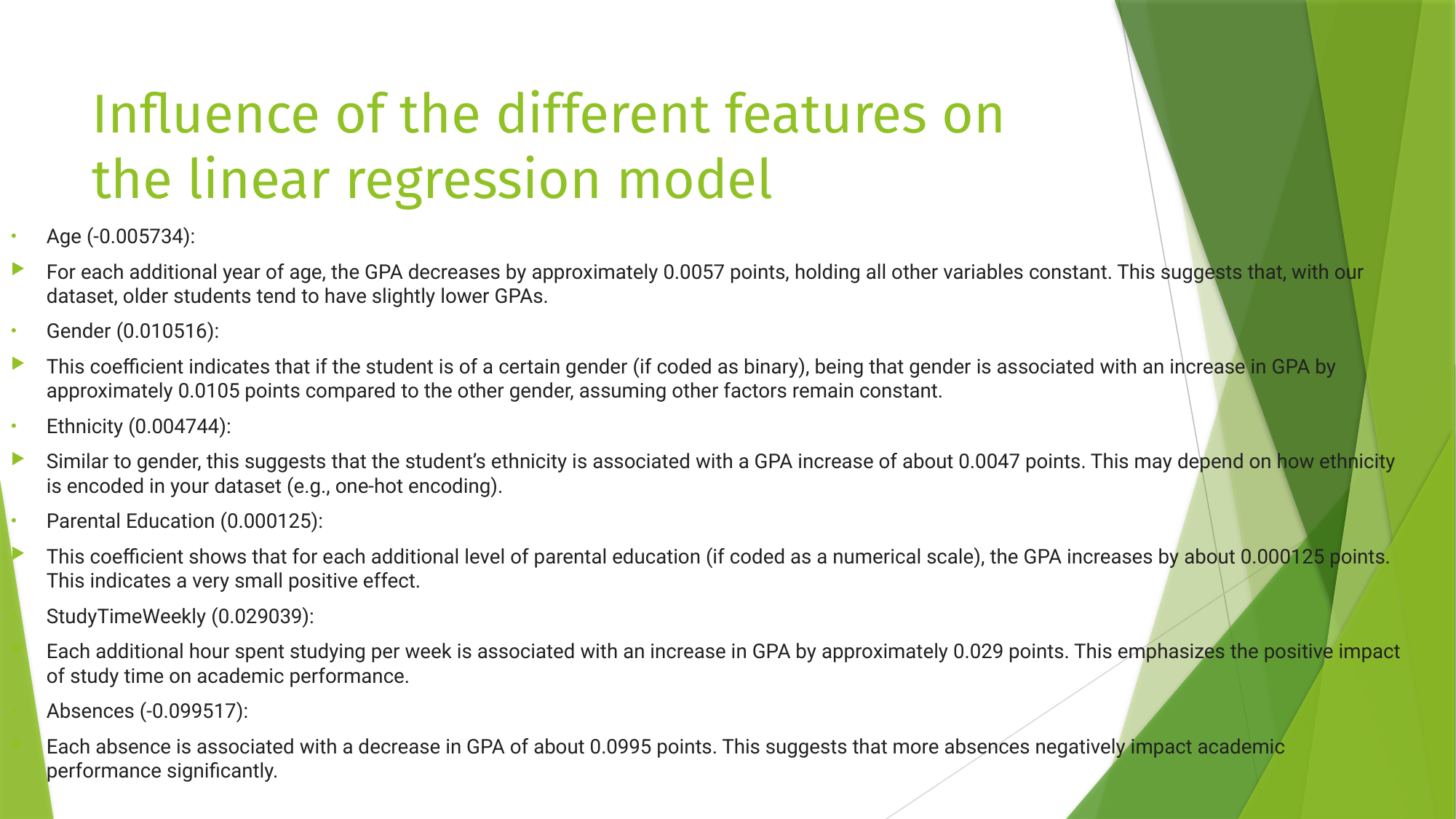

# Influence of the different features on the linear regression model
Age (-0.005734):
For each additional year of age, the GPA decreases by approximately 0.0057 points, holding all other variables constant. This suggests that, with our dataset, older students tend to have slightly lower GPAs.
Gender (0.010516):
This coefficient indicates that if the student is of a certain gender (if coded as binary), being that gender is associated with an increase in GPA by approximately 0.0105 points compared to the other gender, assuming other factors remain constant.
Ethnicity (0.004744):
Similar to gender, this suggests that the student’s ethnicity is associated with a GPA increase of about 0.0047 points. This may depend on how ethnicity is encoded in your dataset (e.g., one-hot encoding).
Parental Education (0.000125):
This coefficient shows that for each additional level of parental education (if coded as a numerical scale), the GPA increases by about 0.000125 points. This indicates a very small positive effect.
StudyTimeWeekly (0.029039):
Each additional hour spent studying per week is associated with an increase in GPA by approximately 0.029 points. This emphasizes the positive impact of study time on academic performance.
Absences (-0.099517):
Each absence is associated with a decrease in GPA of about 0.0995 points. This suggests that more absences negatively impact academic performance significantly.